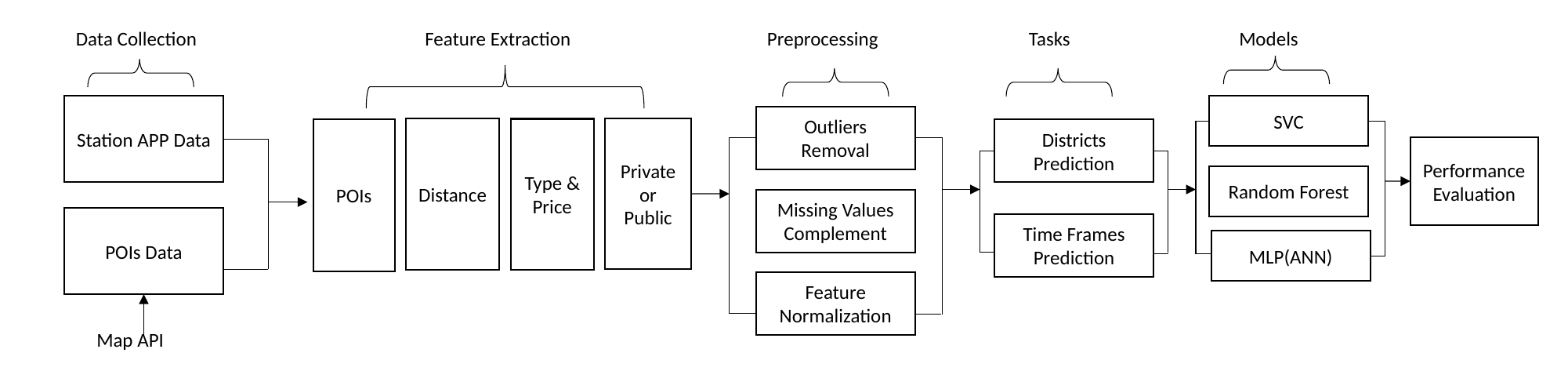

Models
Feature Extraction
Preprocessing
Tasks
Data Collection

SVC
Station APP Data
Outliers Removal
Distance
Private or Public
Type & Price
Districts Prediction
POIs
Performance Evaluation
Random Forest
Missing Values Complement
POIs Data
Time Frames Prediction
MLP(ANN)
Feature Normalization
Map API